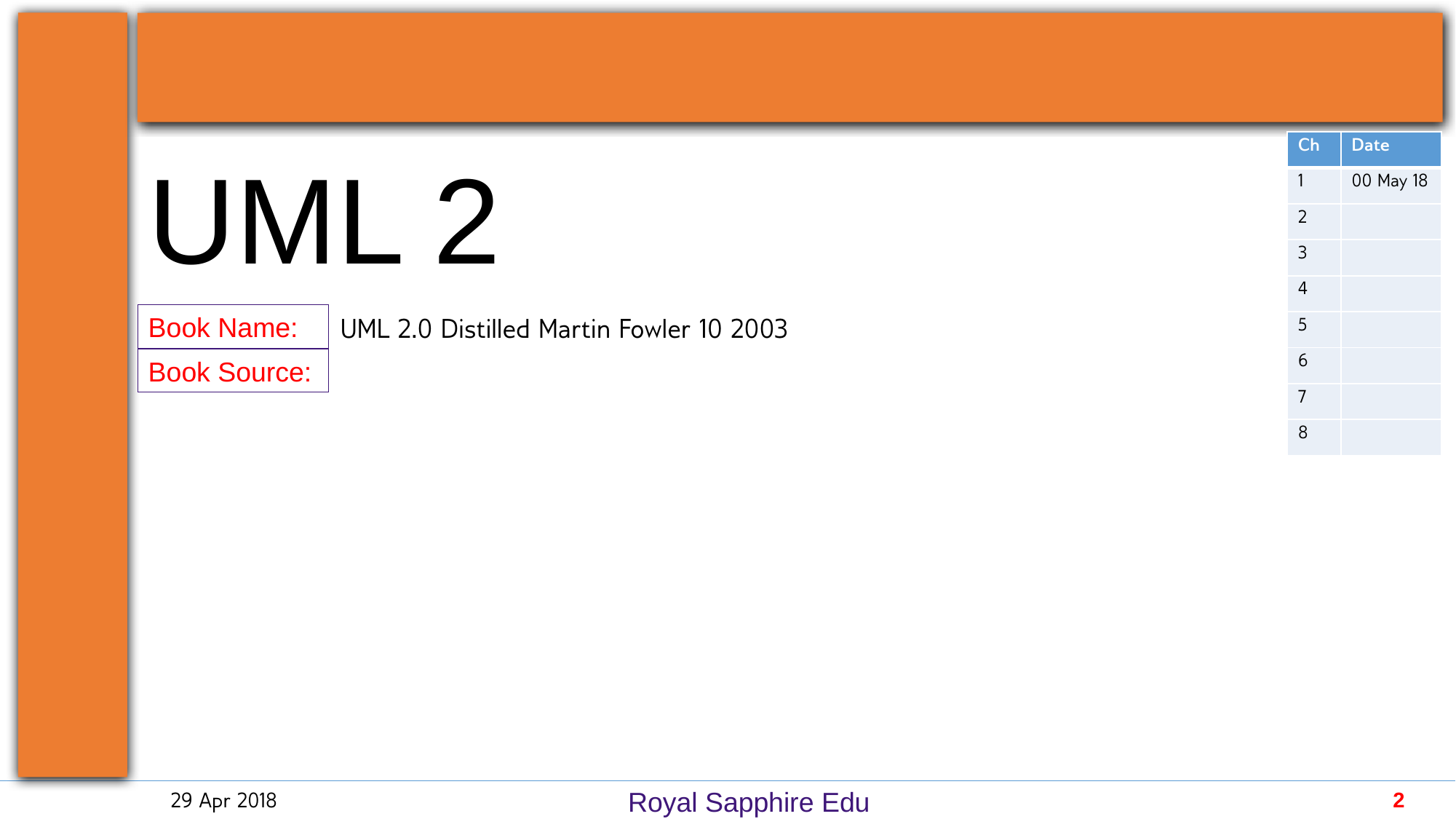

UML 2
| Ch | Date |
| --- | --- |
| 1 | 00 May 18 |
| 2 |  |
| 3 |  |
| 4 |  |
| 5 |  |
| 6 |  |
| 7 |  |
| 8 |  |
UML 2.0 Distilled Martin Fowler 10 2003

29 Apr 2018
2